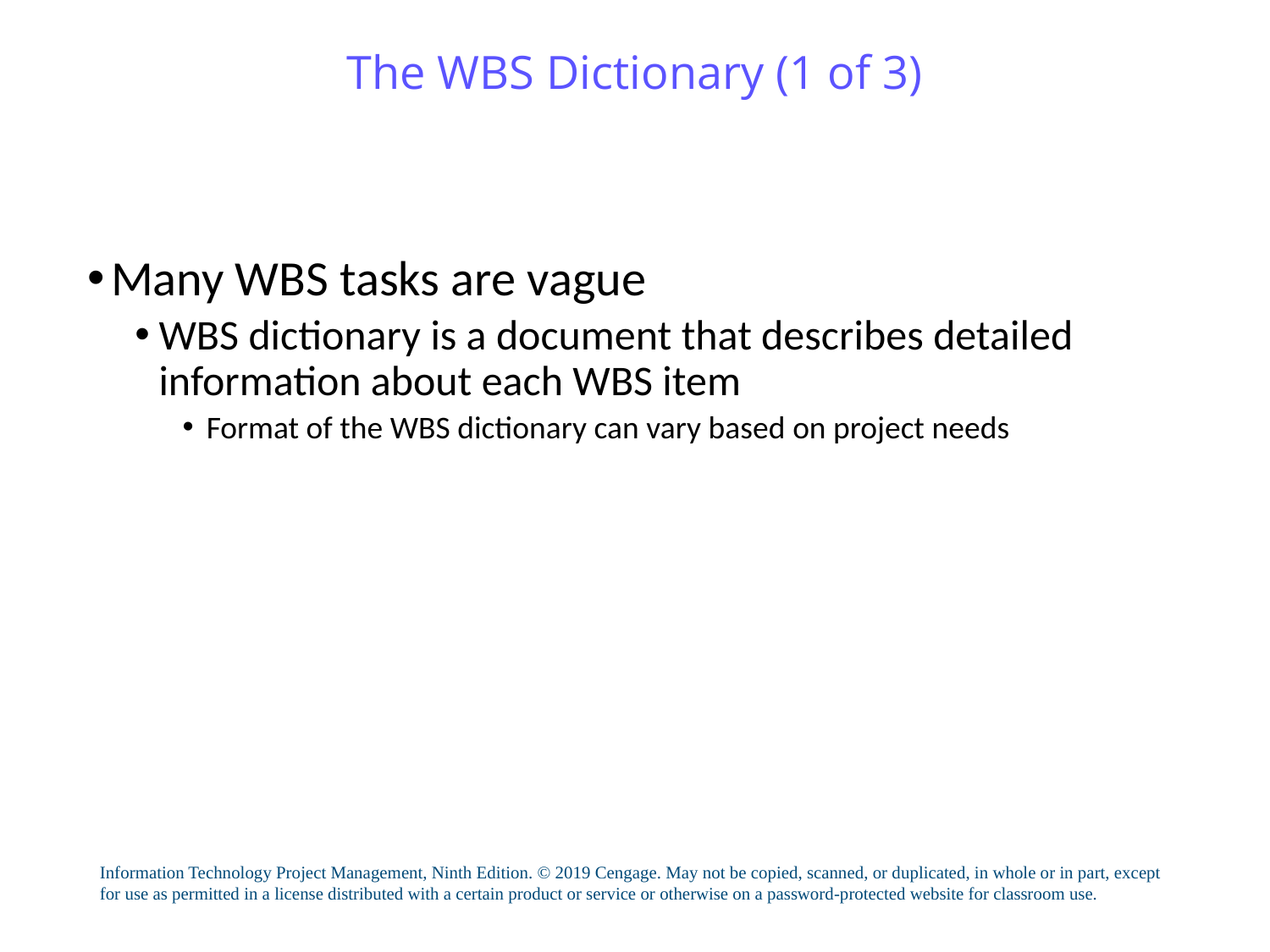

# The WBS Dictionary (1 of 3)
Many WBS tasks are vague
WBS dictionary is a document that describes detailed information about each WBS item
Format of the WBS dictionary can vary based on project needs
Information Technology Project Management, Ninth Edition. © 2019 Cengage. May not be copied, scanned, or duplicated, in whole or in part, except for use as permitted in a license distributed with a certain product or service or otherwise on a password-protected website for classroom use.